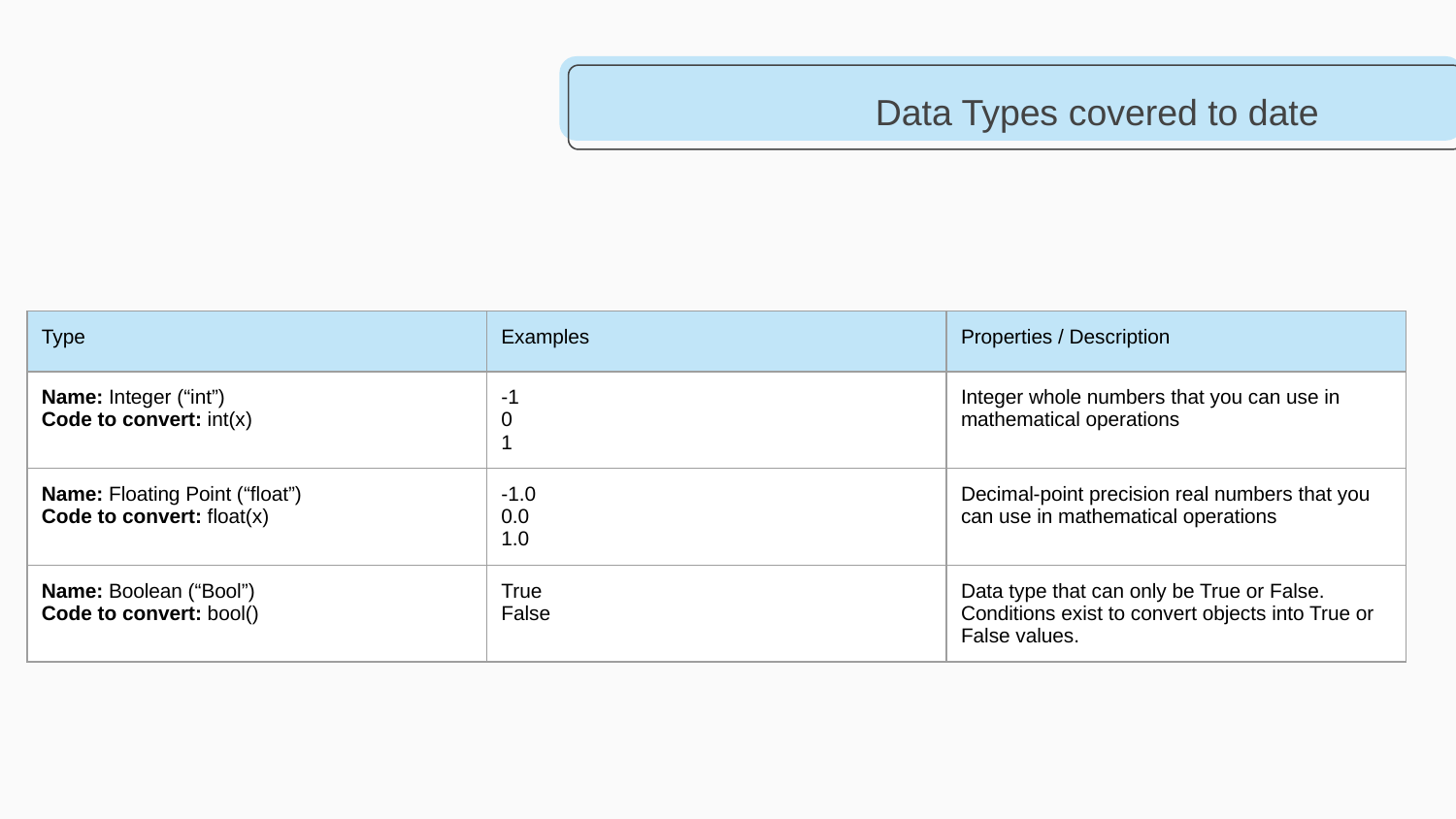

Data Types covered to date
| Type | Examples | Properties / Description |
| --- | --- | --- |
| Name: Integer (“int”) Code to convert: int(x) | -1 0 1 | Integer whole numbers that you can use in mathematical operations |
| Name: Floating Point (“float”) Code to convert: float(x) | -1.0 0.0 1.0 | Decimal-point precision real numbers that you can use in mathematical operations |
| Name: Boolean (“Bool”) Code to convert: bool() | True False | Data type that can only be True or False. Conditions exist to convert objects into True or False values. |